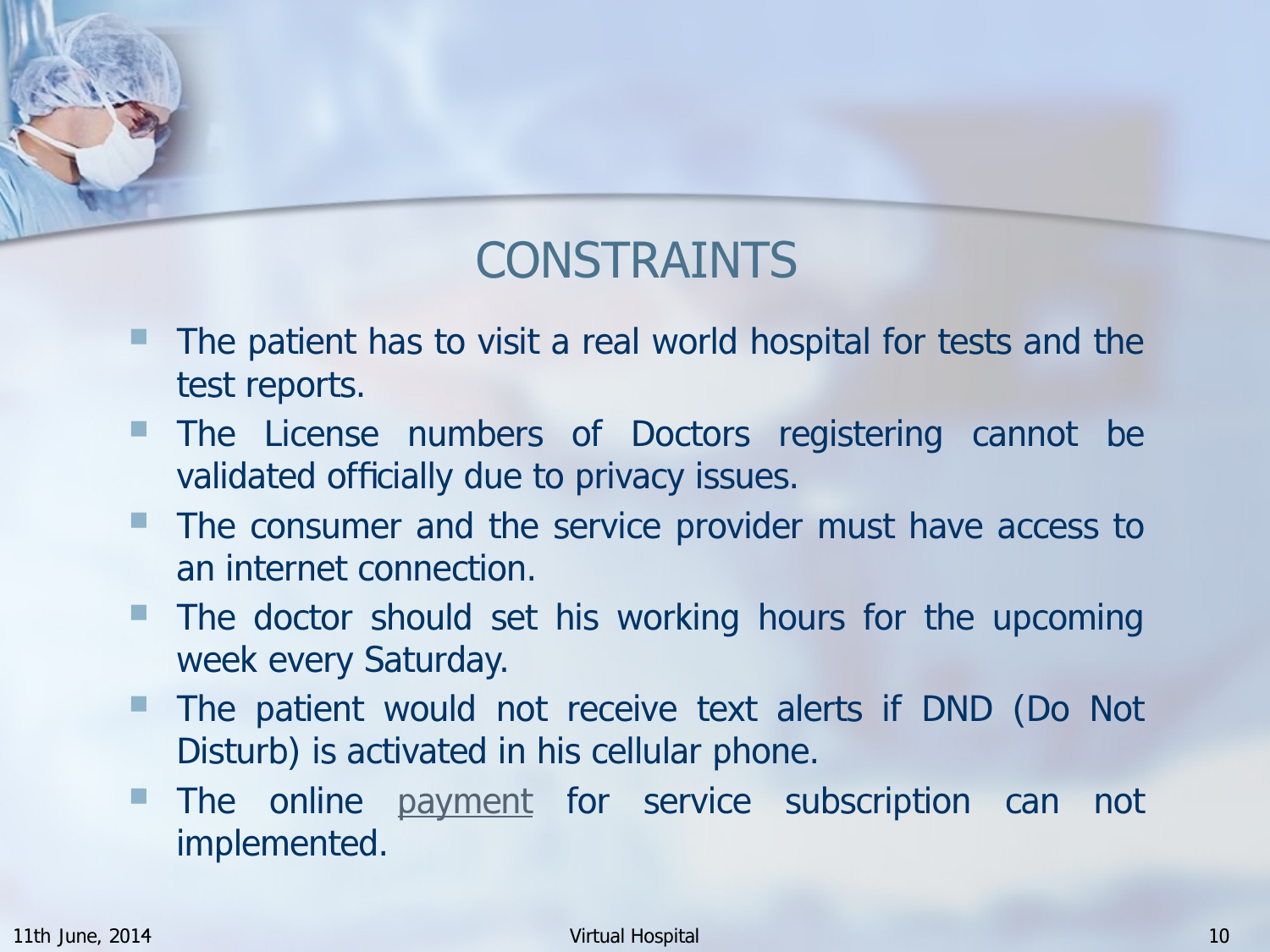

CONSTRAINTS

The patient has to visit a real world hospital for tests and the test reports.
The License numbers of Doctors registering cannot be validated officially due to privacy issues.
The consumer and the service provider must have access to an internet connection.
The doctor should set his working hours for the upcoming week every Saturday.
The patient would not receive text alerts if DND (Do Not Disturb) is activated in his cellular phone.
The online payment for service subscription can not implemented.

11th June, 2014
Virtual Hospital
10